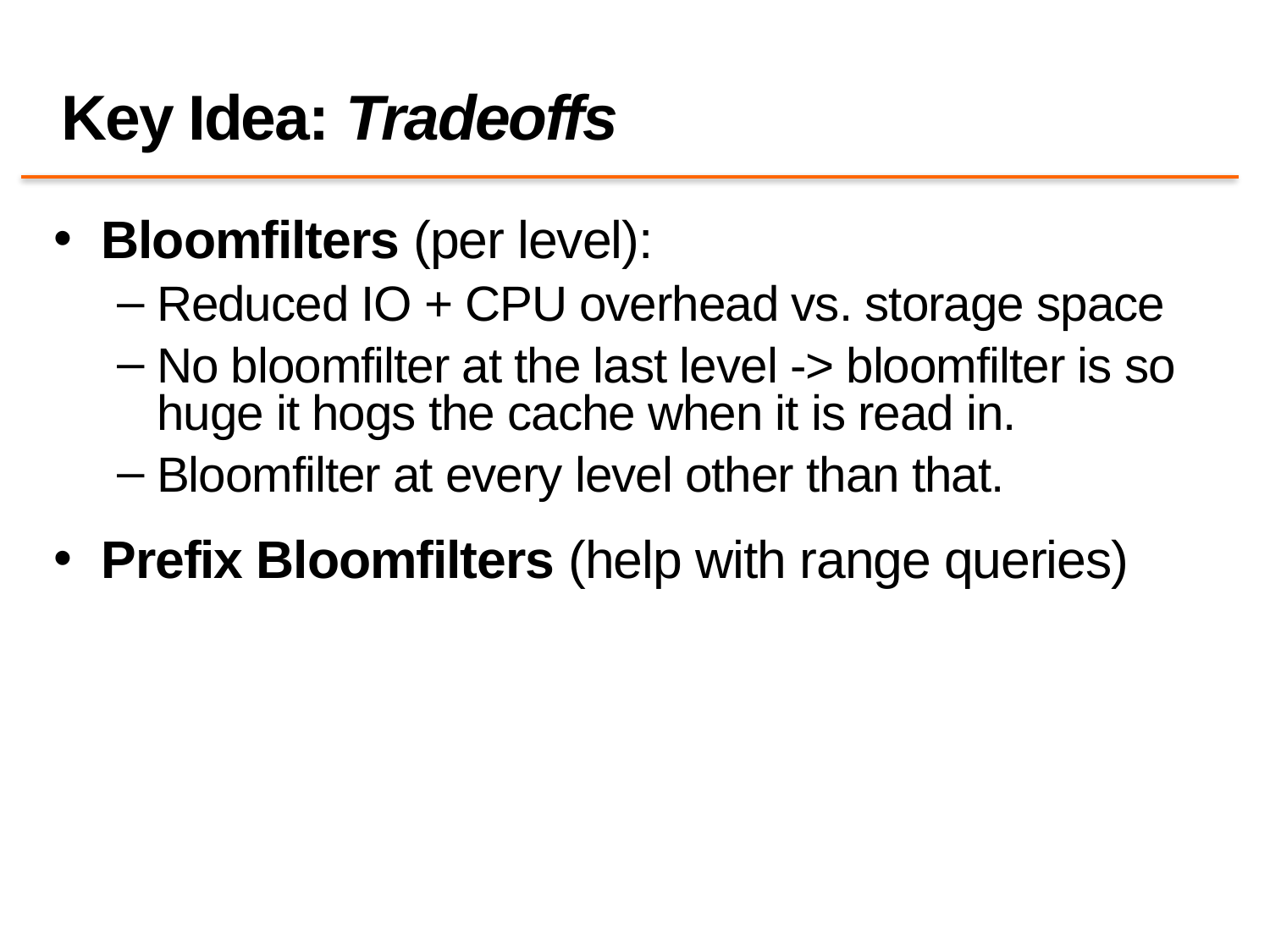

# Key Idea: Tradeoffs
Bloomfilters (per level):
Reduced IO + CPU overhead vs. storage space
No bloomfilter at the last level -> bloomfilter is so huge it hogs the cache when it is read in.
Bloomfilter at every level other than that.
Prefix Bloomfilters (help with range queries)